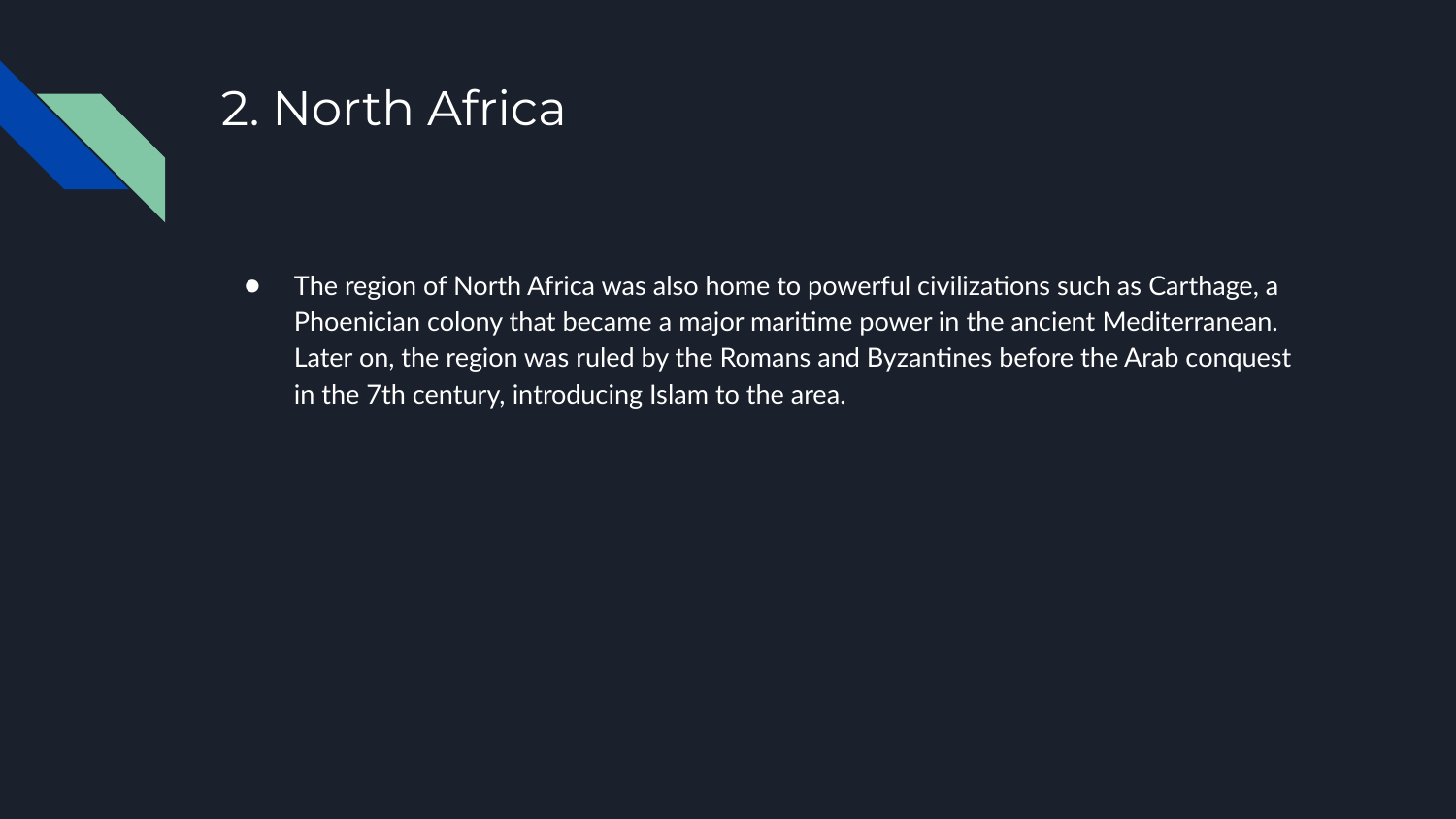

# 2. North Africa
The region of North Africa was also home to powerful civilizations such as Carthage, a Phoenician colony that became a major maritime power in the ancient Mediterranean. Later on, the region was ruled by the Romans and Byzantines before the Arab conquest in the 7th century, introducing Islam to the area.